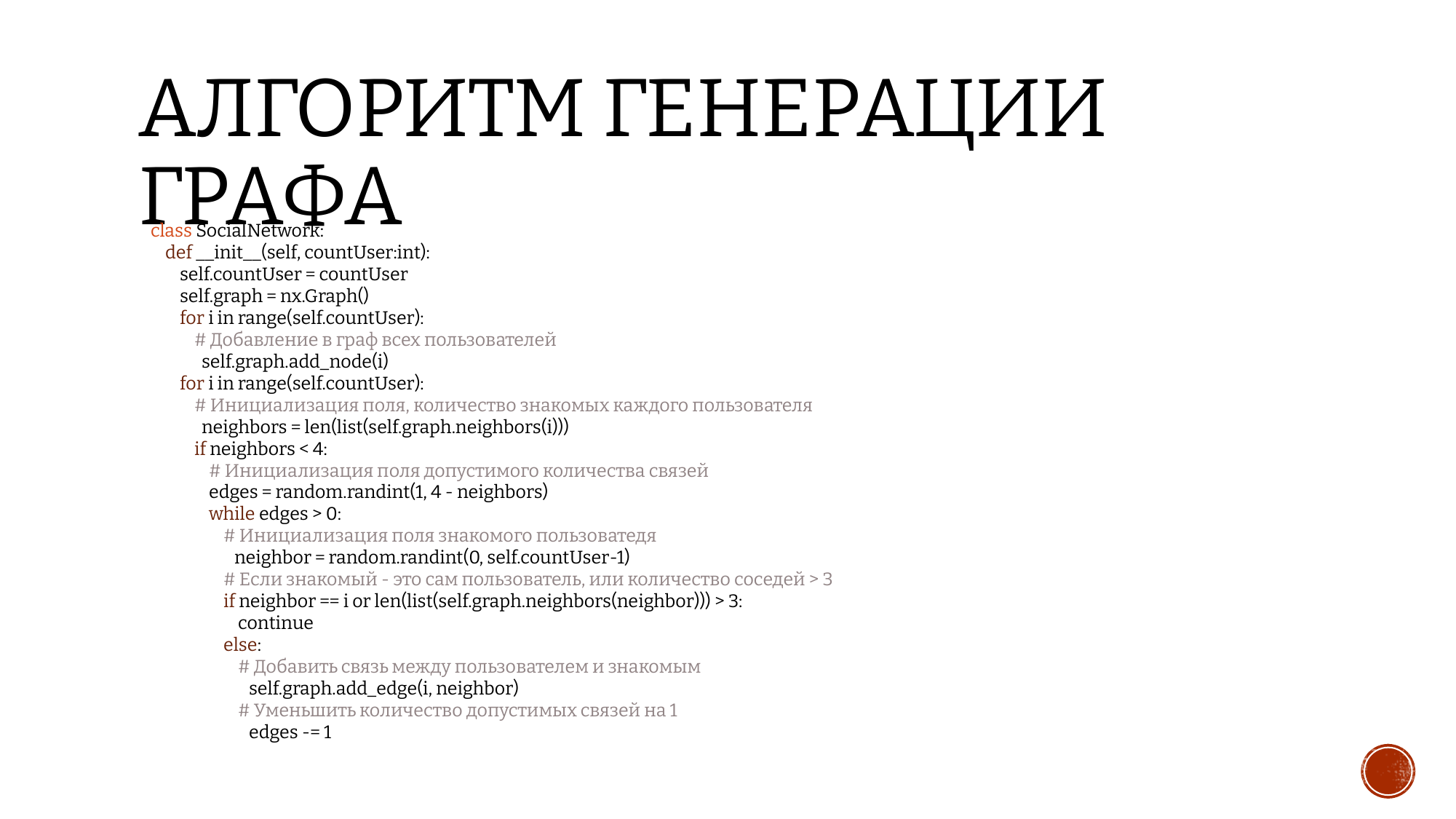

# Алгоритм генерации графа
class SocialNetwork:
    def __init__(self, countUser:int):
        self.countUser = countUser
        self.graph = nx.Graph()
        for i in range(self.countUser):
            # Добавление в граф всех пользователей
              self.graph.add_node(i)
        for i in range(self.countUser):
            # Инициализация поля, количество знакомых каждого пользователя
              neighbors = len(list(self.graph.neighbors(i)))
            if neighbors < 4:
                # Инициализация поля допустимого количества связей
                edges = random.randint(1, 4 - neighbors)
                while edges > 0:
                    # Инициализация поля знакомого пользоватедя
                       neighbor = random.randint(0, self.countUser-1)
                    # Если знакомый - это сам пользователь, или количество соседей > 3
                    if neighbor == i or len(list(self.graph.neighbors(neighbor))) > 3:
                        continue
                    else:
                        # Добавить связь между пользователем и знакомым
                           self.graph.add_edge(i, neighbor)
                        # Уменьшить количество допустимых связей на 1
                           edges -= 1